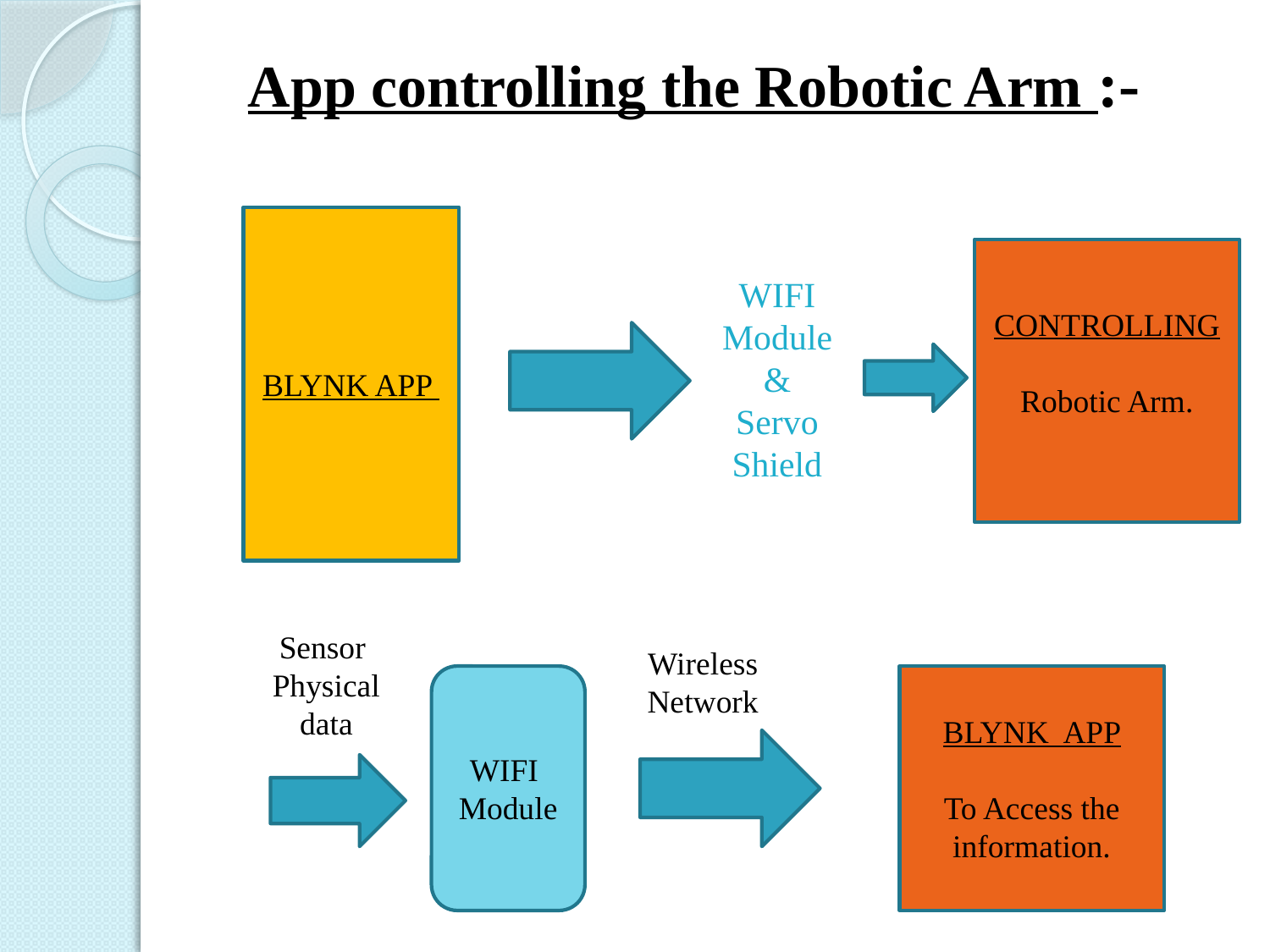

# App controlling the Robotic Arm :-
BLYNK APP
CONTROLLING

Robotic Arm.

WIFI Module
&
Servo Shield

Sensor
Physical data
Wireless Network
WIFI
Module
BLYNK  APP

To Access the information.